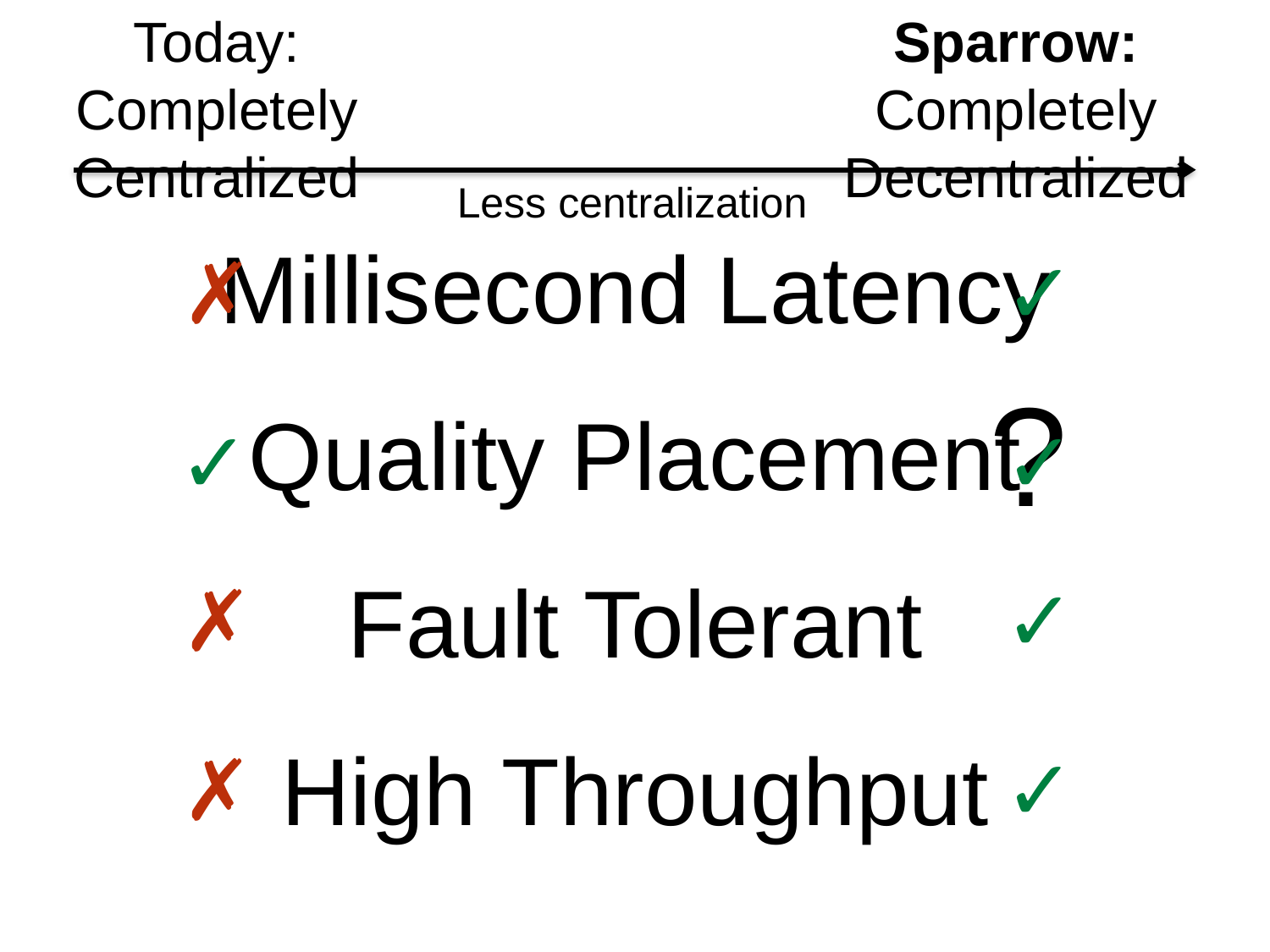

Today: Completely Centralized
Sparrow:
Completely Decentralized
Less centralization
Millisecond Latency
Quality Placement
Fault Tolerant
High Throughput
✗
✓
?
✓
✓
✗
✓
✗
✓